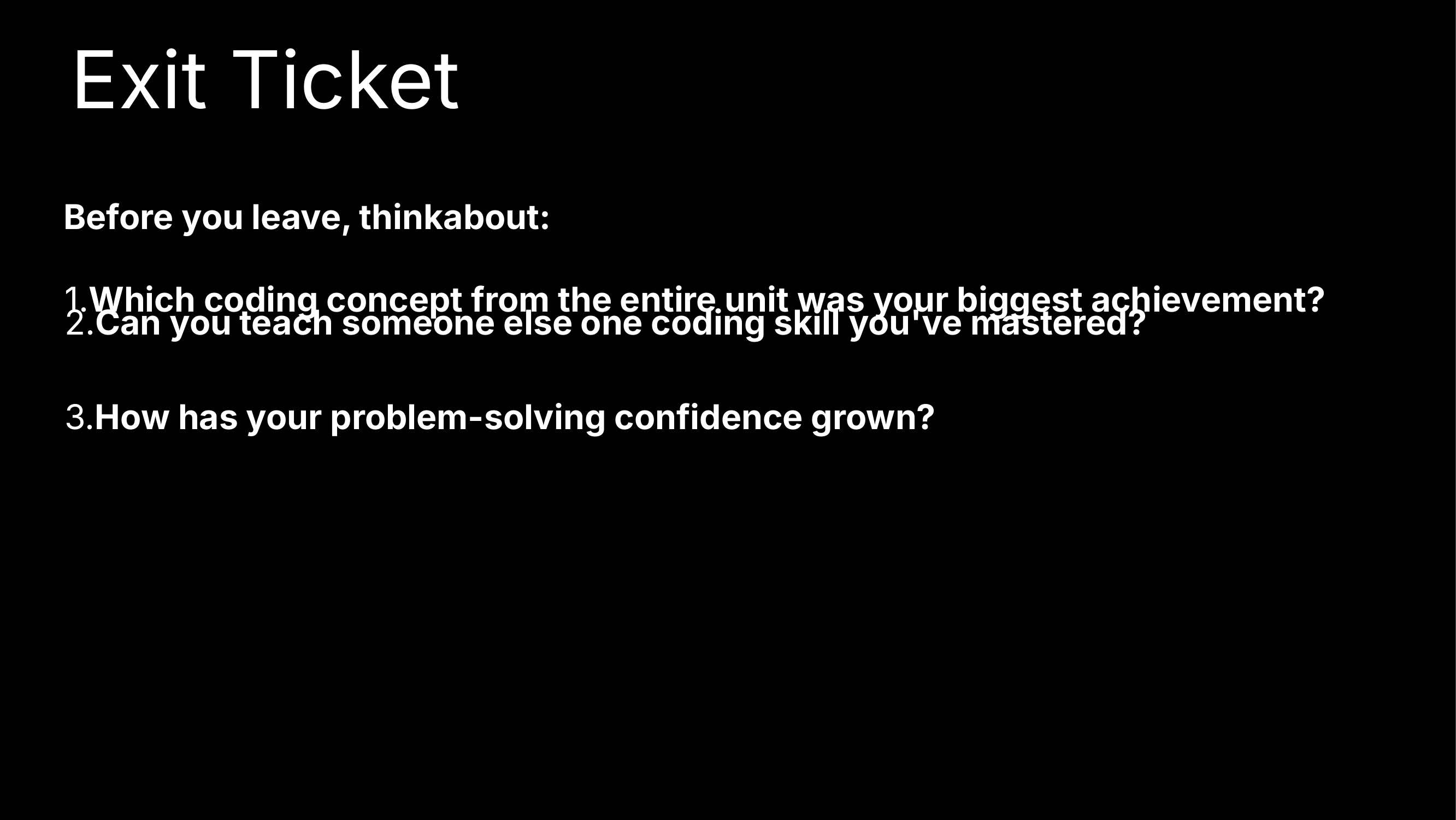

Exit Ticket

Before you leave, thinkabout:
1.Which coding concept from the entire unit was your biggest achievement?
2.Can you teach someone else one coding skill you've mastered?
3.How has your problem-solving confidence grown?